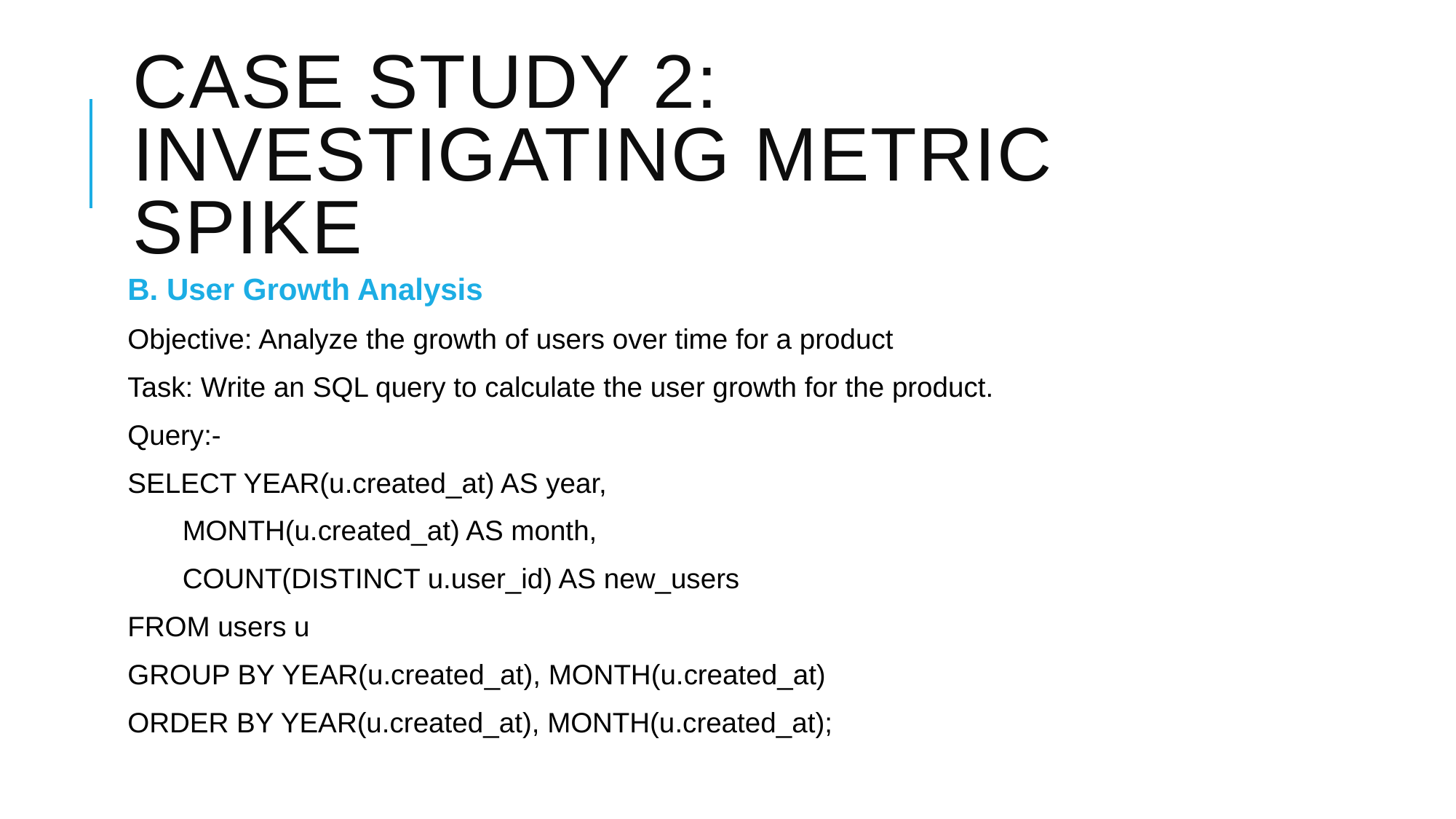

# Case Study 2: Investigating Metric Spike
B. User Growth Analysis
Objective: Analyze the growth of users over time for a product
Task: Write an SQL query to calculate the user growth for the product.
Query:-
SELECT YEAR(u.created_at) AS year,
       MONTH(u.created_at) AS month,
       COUNT(DISTINCT u.user_id) AS new_users
FROM users u
GROUP BY YEAR(u.created_at), MONTH(u.created_at)
ORDER BY YEAR(u.created_at), MONTH(u.created_at);